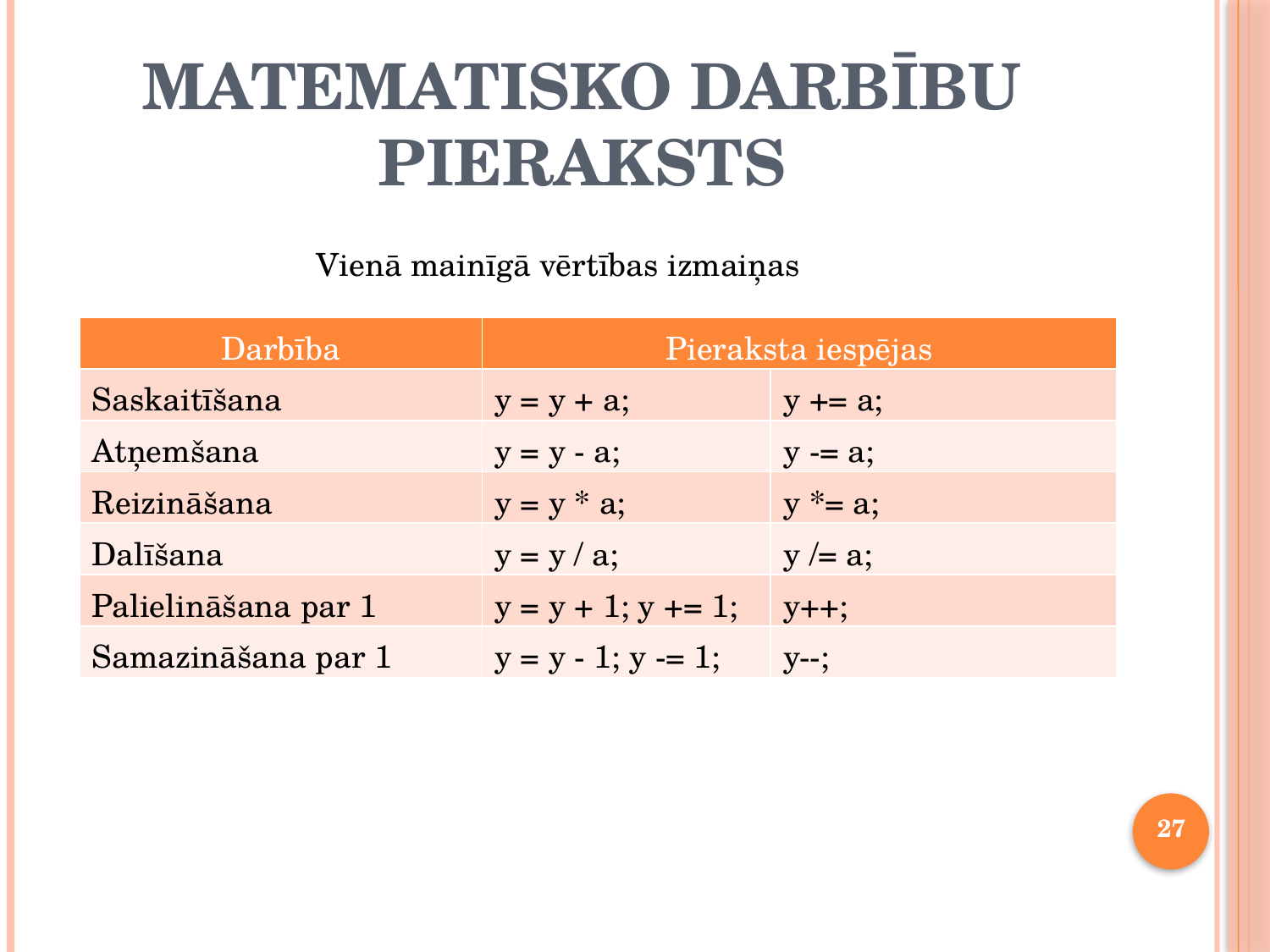

# Matematisko darbību pieraksts
Vienā mainīgā vērtības izmaiņas
| Darbība | Pieraksta iespējas |  |
| --- | --- | --- |
| Saskaitīšana | y = y + a; | y += a; |
| Atņemšana | y = y - a; | y -= a; |
| Reizināšana | y = y \* a; | y \*= a; |
| Dalīšana | y = y / a; | y /= a; |
| Palielināšana par 1 | y = y + 1; y += 1; | y++; |
| Samazināšana par 1 | y = y - 1; y -= 1; | y--; |
27